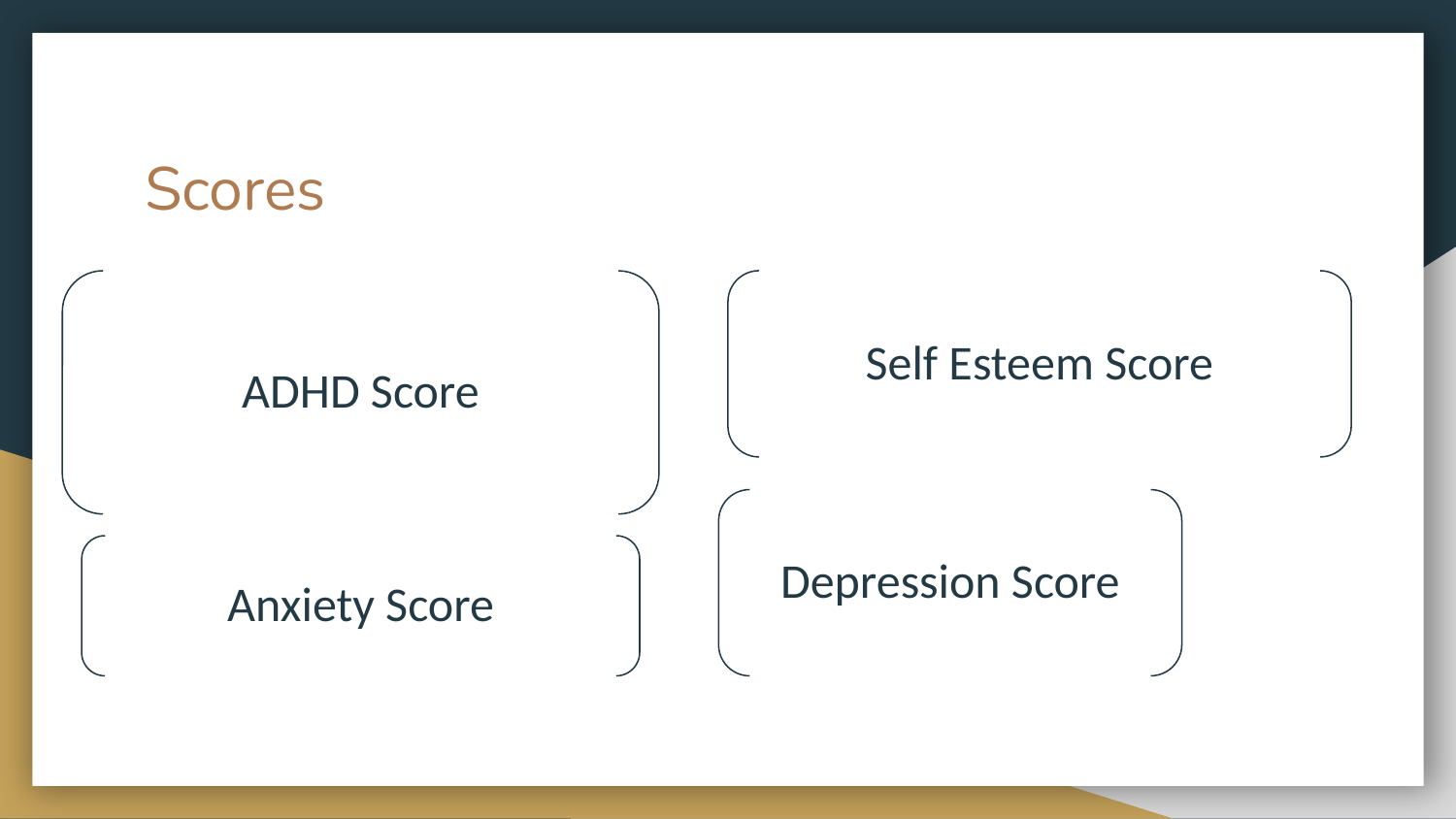

# Scores

Self Esteem Score
ADHD Score

Depression Score
Anxiety Score